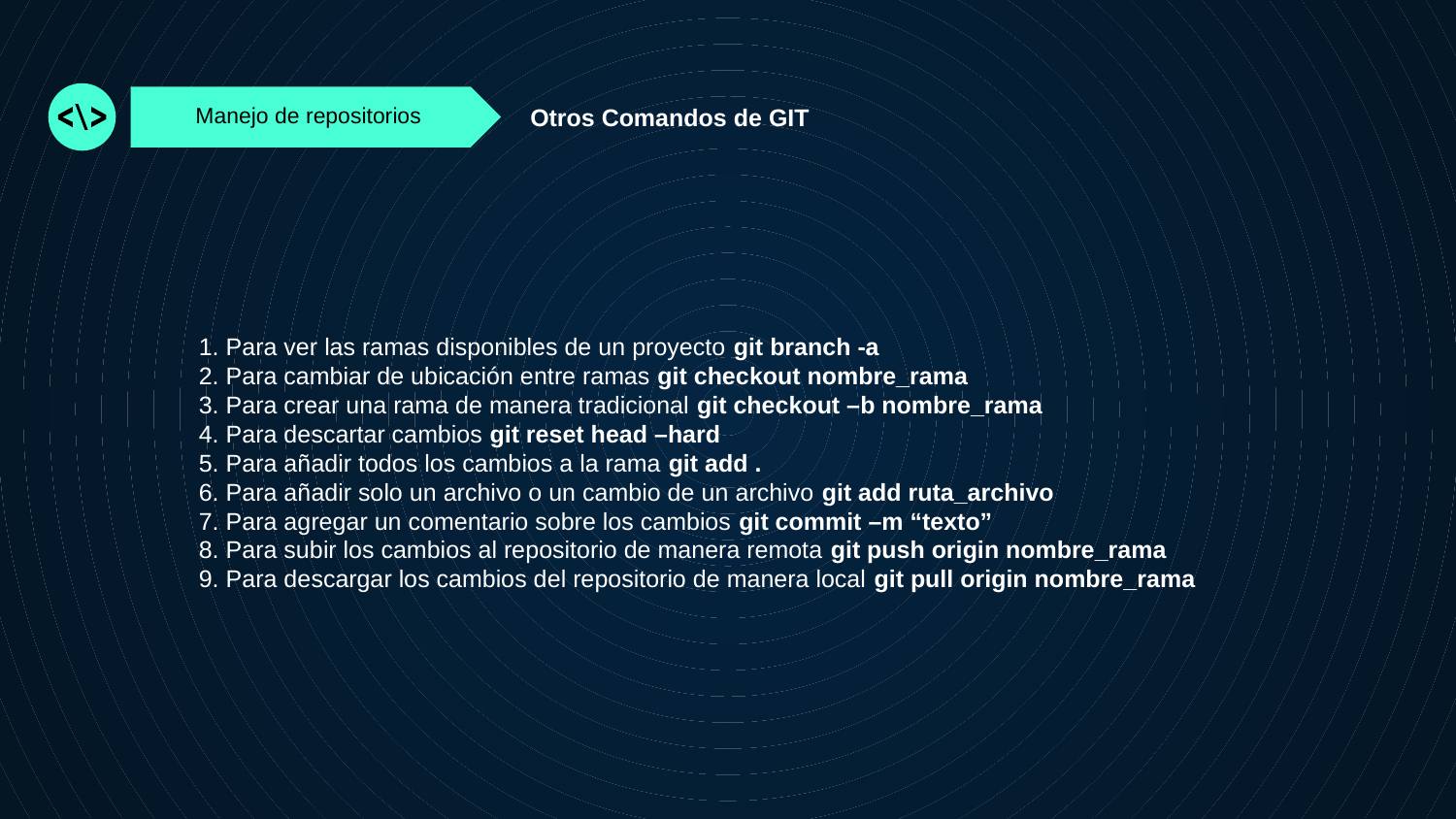

Otros Comandos de GIT

Manejo de repositorios
1. Para ver las ramas disponibles de un proyecto git branch -a
2. Para cambiar de ubicación entre ramas git checkout nombre_rama
3. Para crear una rama de manera tradicional git checkout –b nombre_rama
4. Para descartar cambios git reset head –hard
5. Para añadir todos los cambios a la rama git add .
6. Para añadir solo un archivo o un cambio de un archivo git add ruta_archivo
7. Para agregar un comentario sobre los cambios git commit –m “texto”
8. Para subir los cambios al repositorio de manera remota git push origin nombre_rama
9. Para descargar los cambios del repositorio de manera local git pull origin nombre_rama